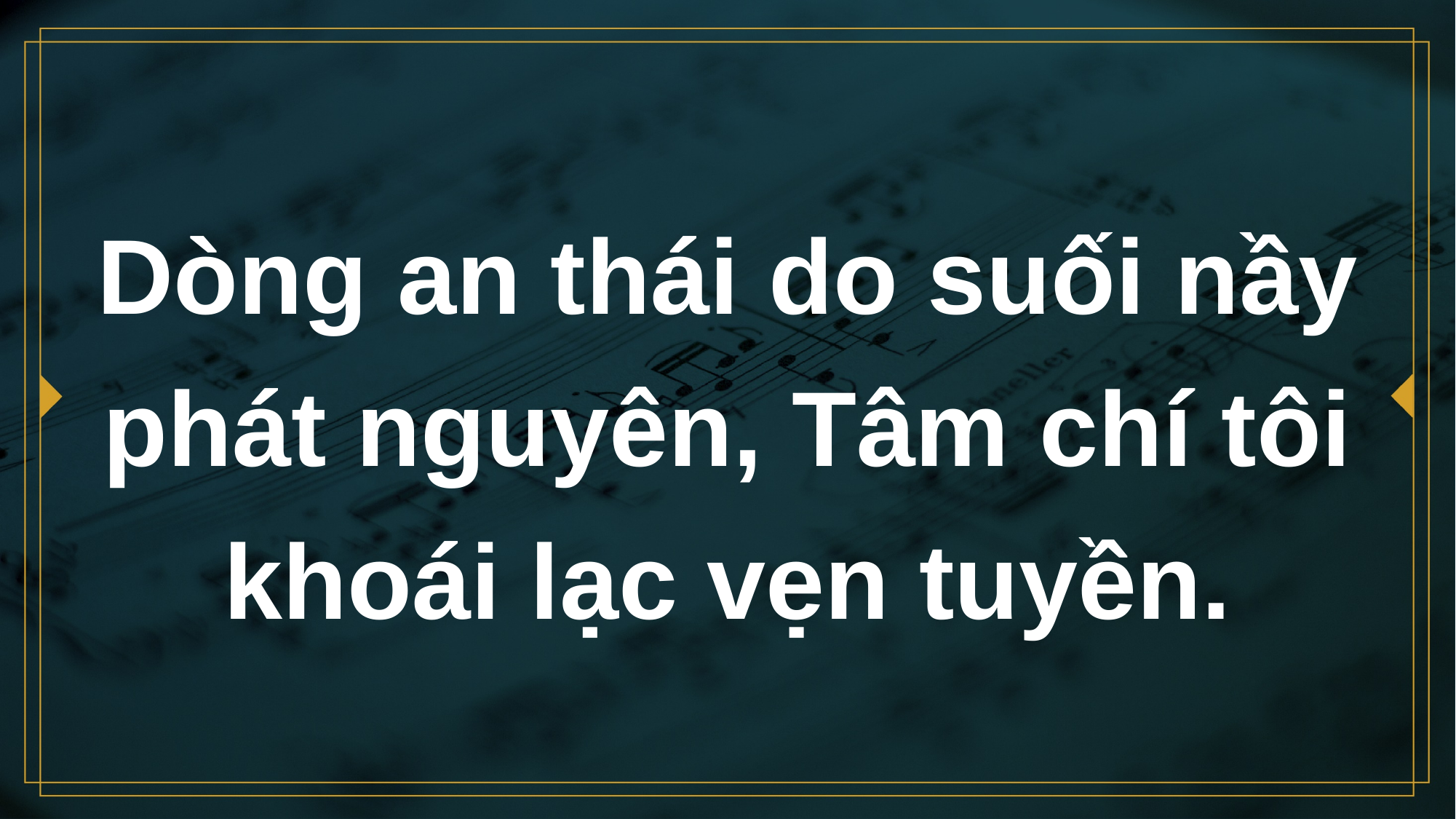

# Dòng an thái do suối nầy phát nguyên, Tâm chí tôi khoái lạc vẹn tuyền.